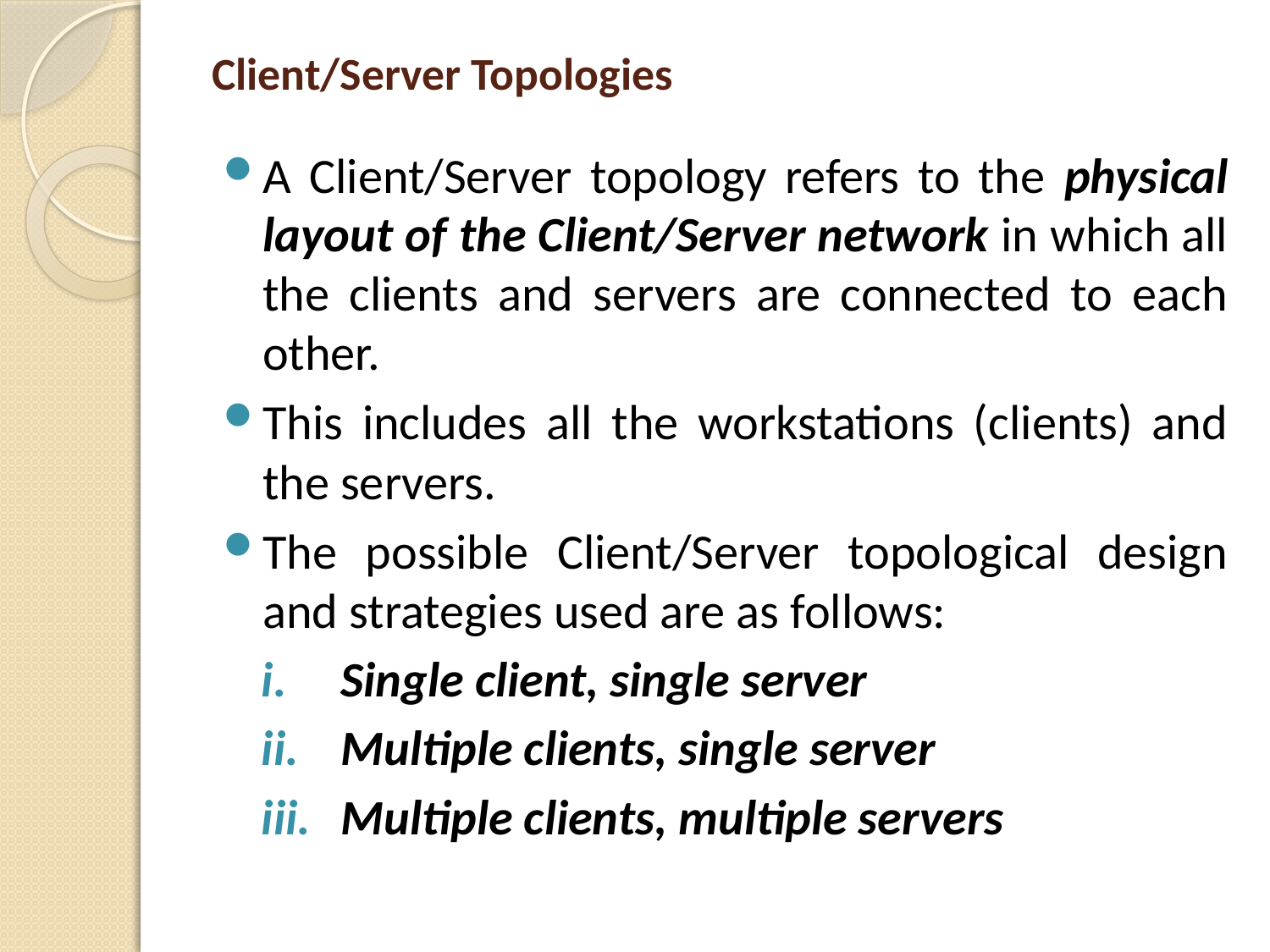

# Client/Server Topologies
A Client/Server topology refers to the physical layout of the Client/Server network in which all the clients and servers are connected to each other.
This includes all the workstations (clients) and the servers.
The possible Client/Server topological design and strategies used are as follows:
Single client, single server
Multiple clients, single server
Multiple clients, multiple servers